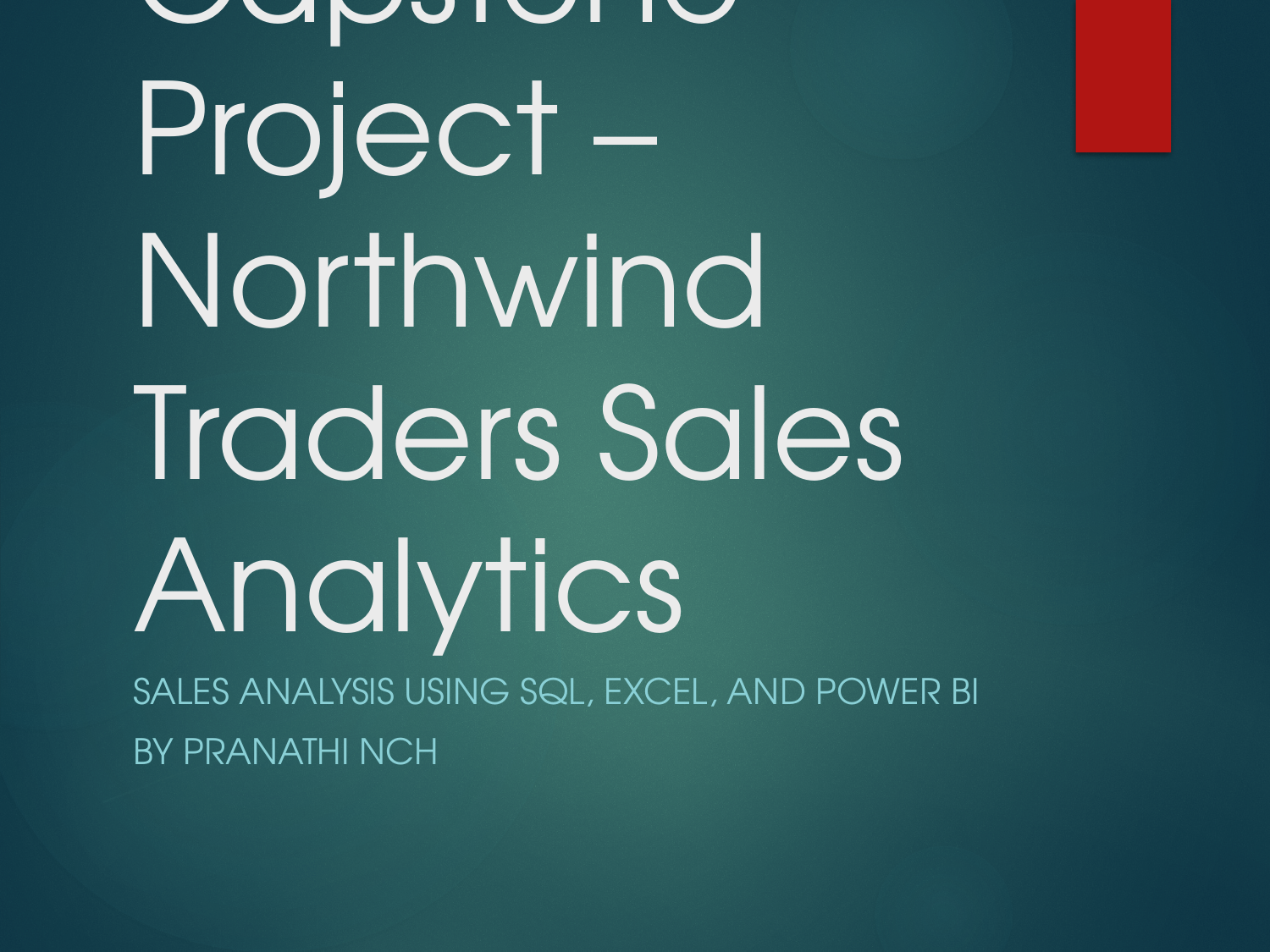

# Capstone Project – Northwind Traders Sales Analytics
Sales Analysis using SQL, Excel, and Power BI
By Pranathi NCH